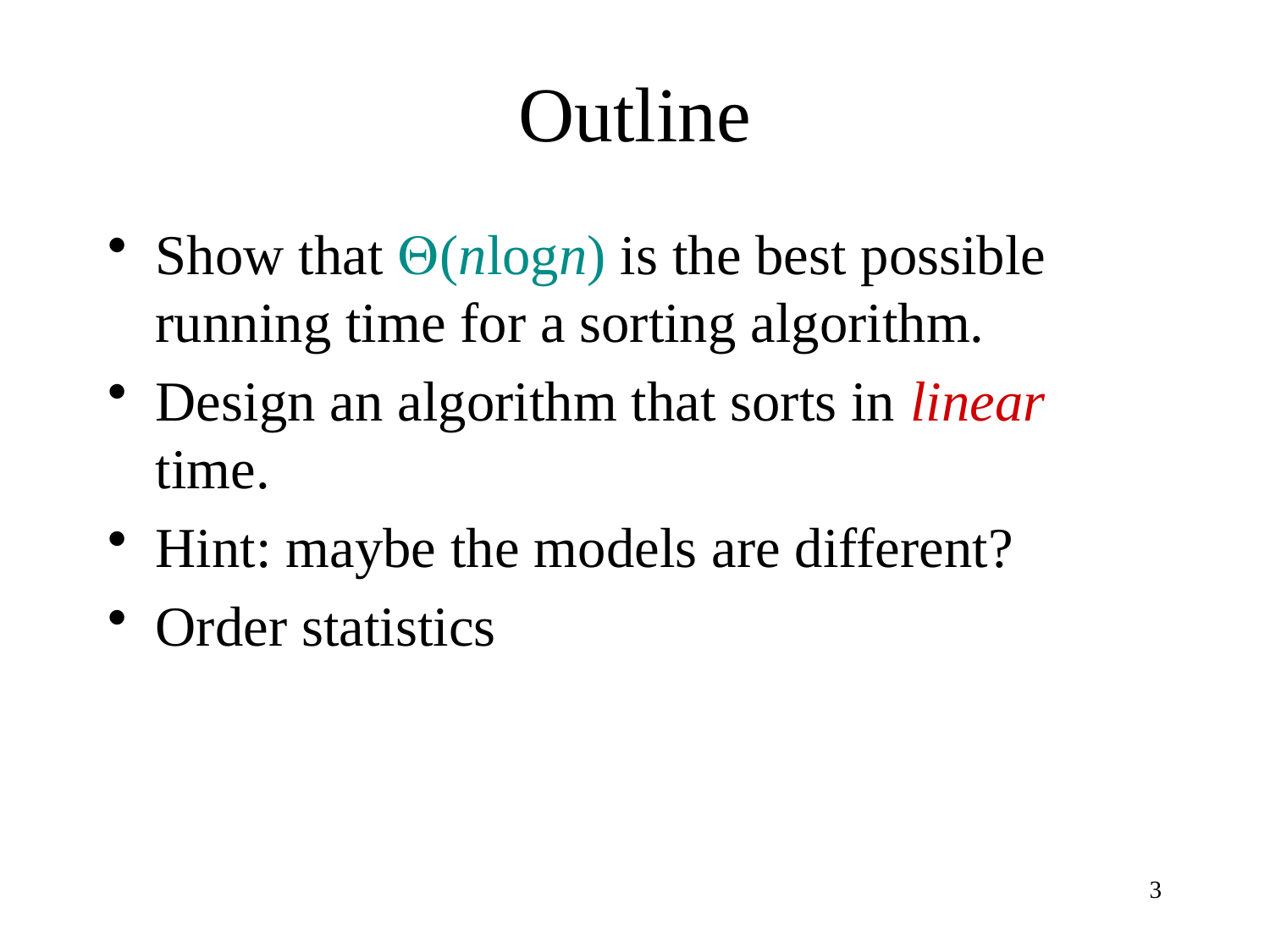

# Outline
Show that Θ(nlogn) is the best possible running time for a sorting algorithm.
Design an algorithm that sorts in linear time.
Hint: maybe the models are different?
Order statistics
3